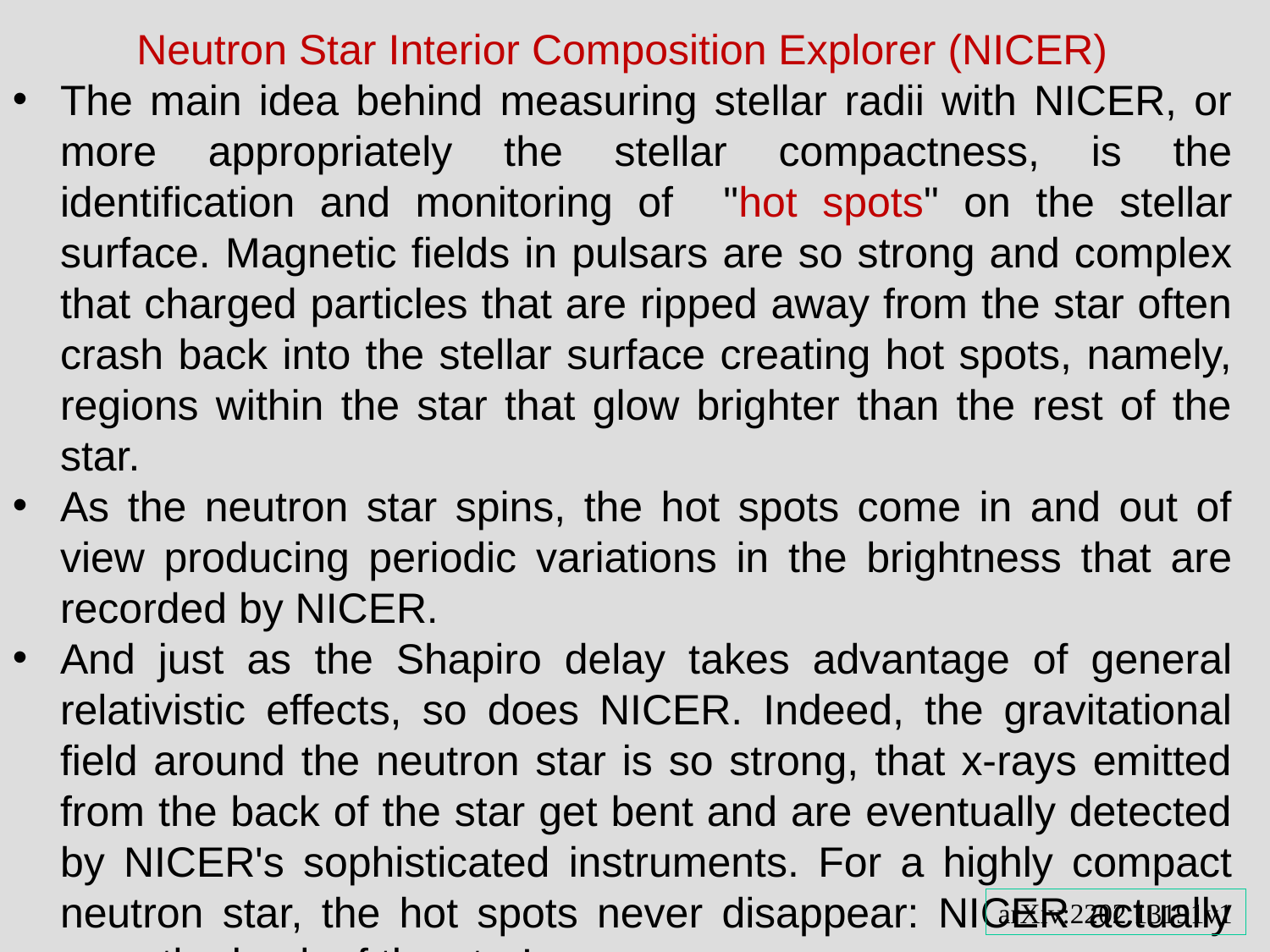

Neutron Star Interior Composition Explorer (NICER)
The main idea behind measuring stellar radii with NICER, or more appropriately the stellar compactness, is the identification and monitoring of  "hot spots" on the stellar surface. Magnetic fields in pulsars are so strong and complex that charged particles that are ripped away from the star often crash back into the stellar surface creating hot spots, namely, regions within the star that glow brighter than the rest of the star.
As the neutron star spins, the hot spots come in and out of view producing periodic variations in the brightness that are recorded by NICER.
And just as the Shapiro delay takes advantage of general relativistic effects, so does NICER. Indeed, the gravitational field around the neutron star is so strong, that x-rays emitted from the back of the star get bent and are eventually detected by NICER's sophisticated instruments. For a highly compact neutron star, the hot spots never disappear: NICER actually sees the back of the star!
arXiv:2202.13191v1